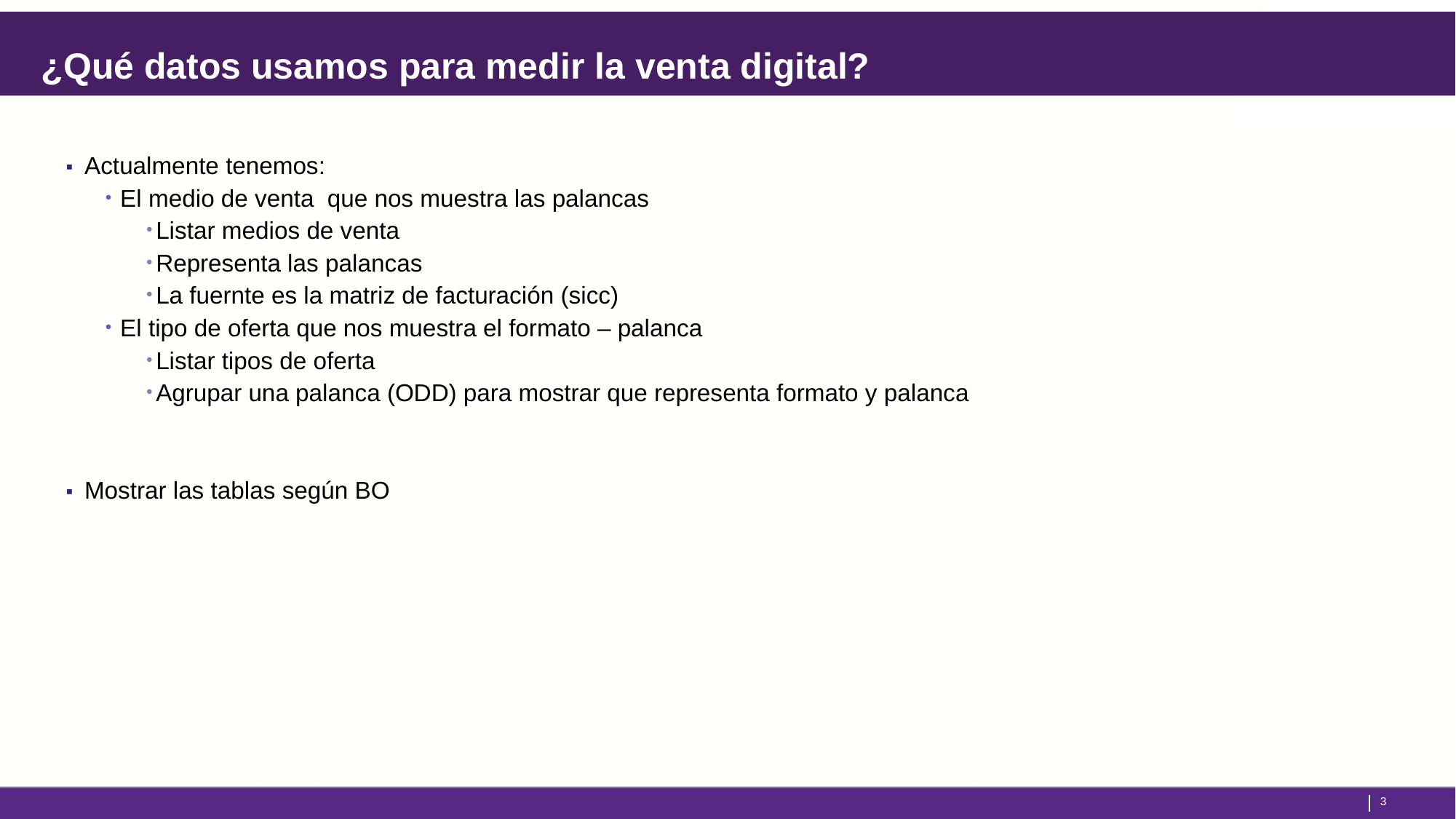

¿Qué datos usamos para medir la venta digital?
Actualmente tenemos:
El medio de venta  que nos muestra las palancas
Listar medios de venta
Representa las palancas
La fuernte es la matriz de facturación (sicc)
El tipo de oferta que nos muestra el formato – palanca
Listar tipos de oferta
Agrupar una palanca (ODD) para mostrar que representa formato y palanca

Mostrar las tablas según BO

3